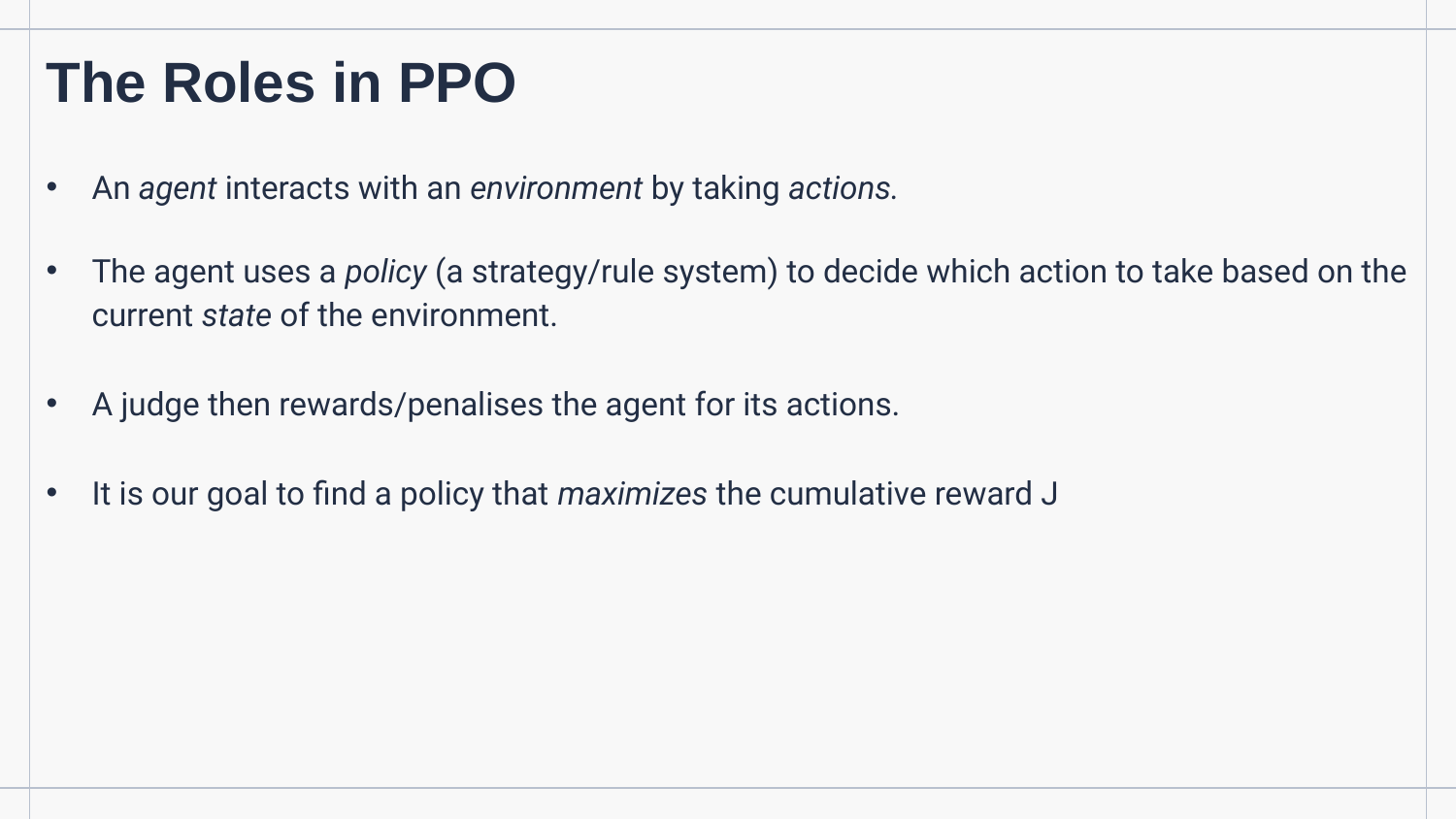

# The Roles in PPO
An agent interacts with an environment by taking actions.
The agent uses a policy (a strategy/rule system) to decide which action to take based on the current state of the environment.
A judge then rewards/penalises the agent for its actions.
It is our goal to find a policy that maximizes the cumulative reward J